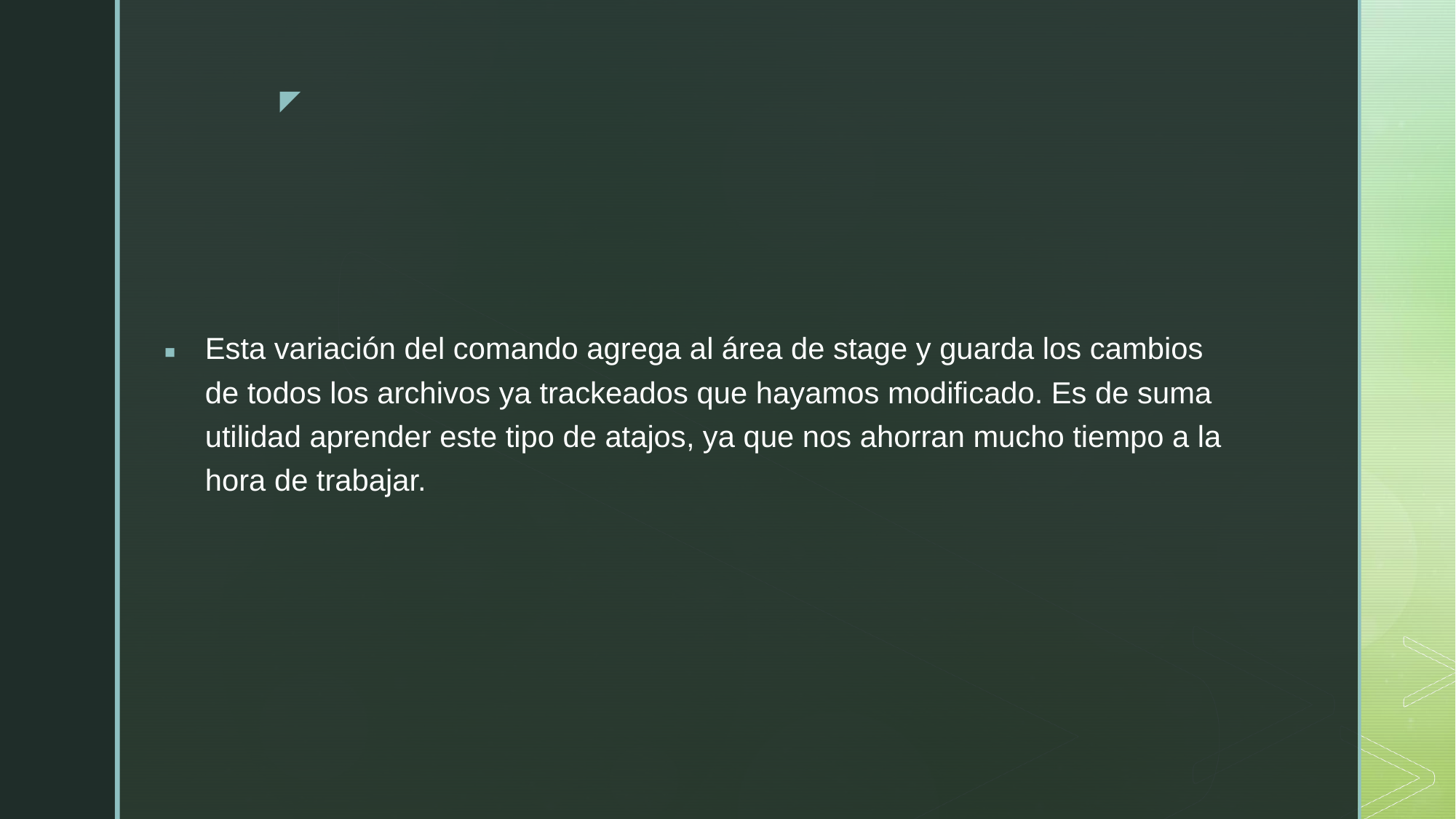

Esta variación del comando agrega al área de stage y guarda los cambios de todos los archivos ya trackeados que hayamos modificado. Es de suma utilidad aprender este tipo de atajos, ya que nos ahorran mucho tiempo a la hora de trabajar.